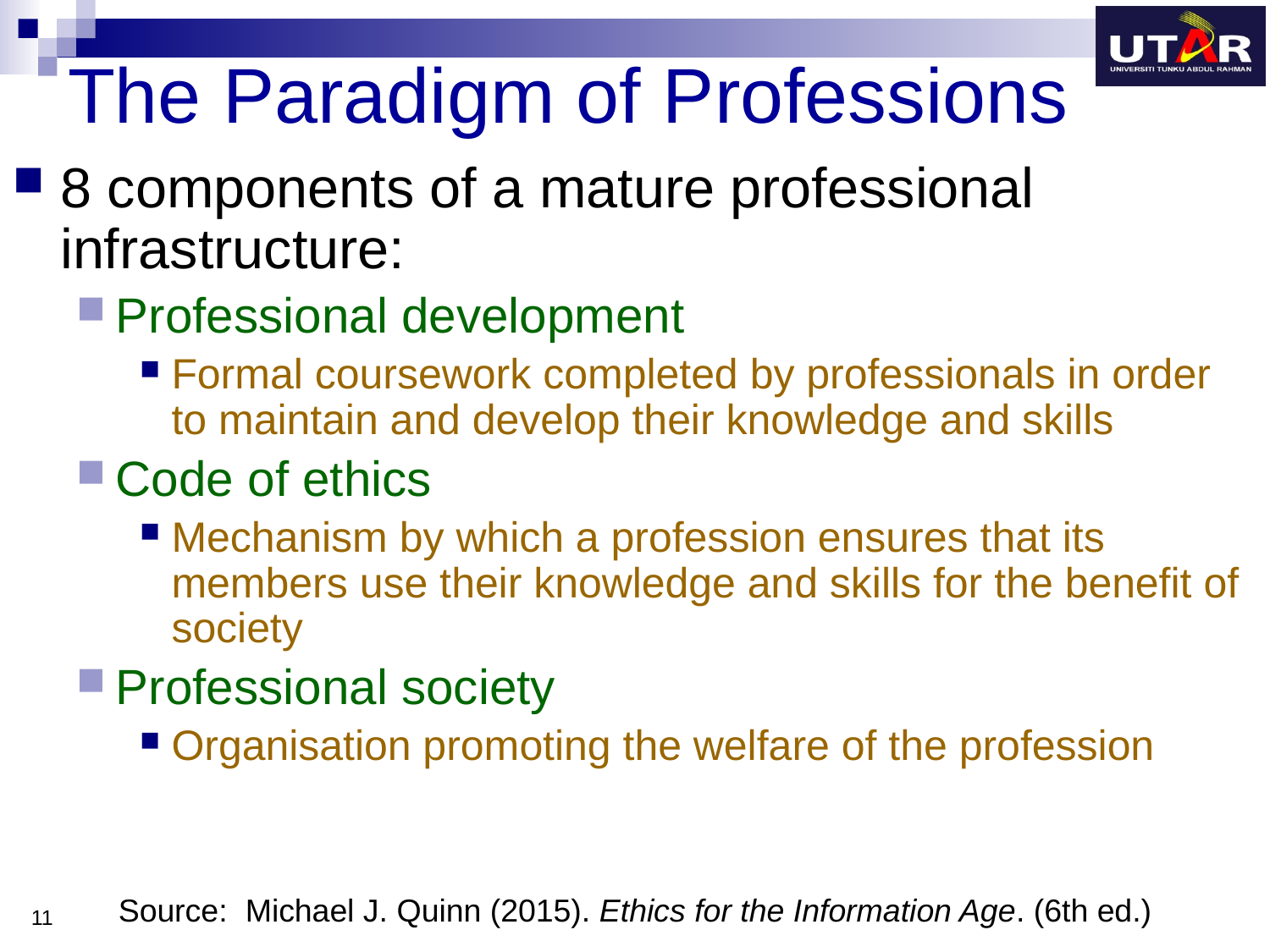

# The Paradigm of Professions
8 components of a mature professional infrastructure:
Professional development
Formal coursework completed by professionals in order to maintain and develop their knowledge and skills
Code of ethics
Mechanism by which a profession ensures that its members use their knowledge and skills for the benefit of society
Professional society
Organisation promoting the welfare of the profession
Source: 	Michael J. Quinn (2015). Ethics for the Information Age. (6th ed.)
11